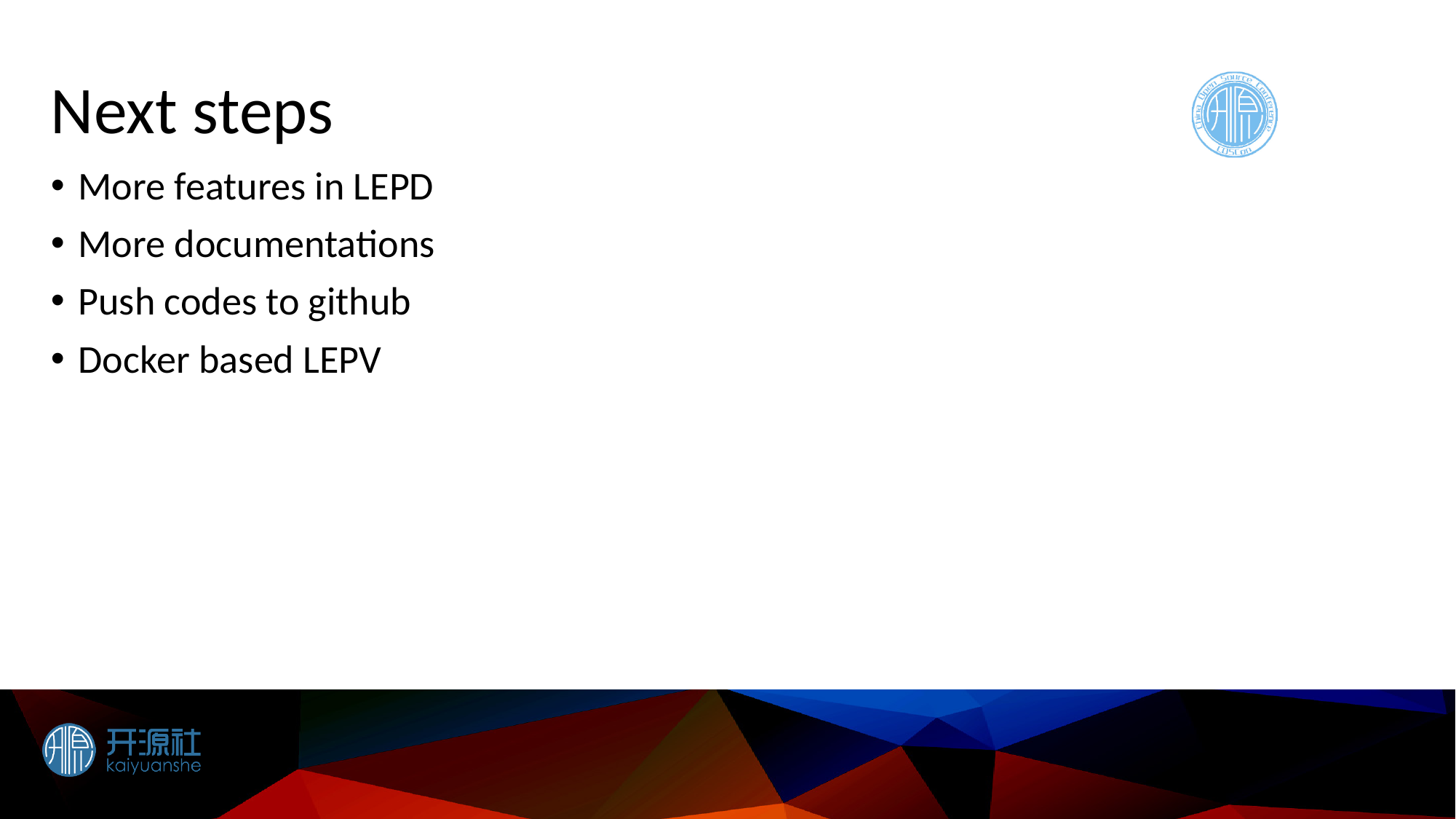

# Next steps
More features in LEPD
More documentations
Push codes to github
Docker based LEPV